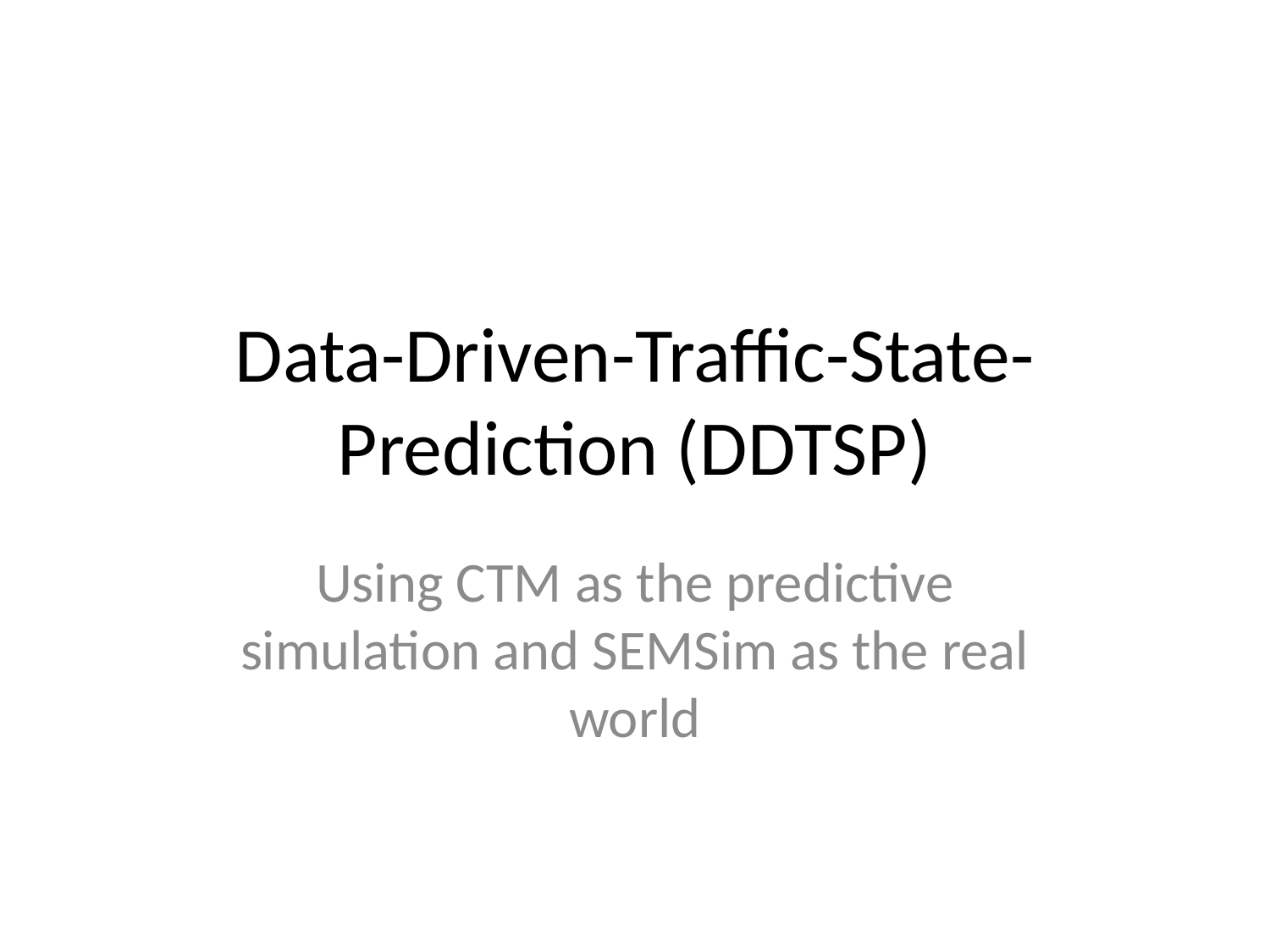

# Data-Driven-Traffic-State-Prediction (DDTSP)
Using CTM as the predictive simulation and SEMSim as the real world